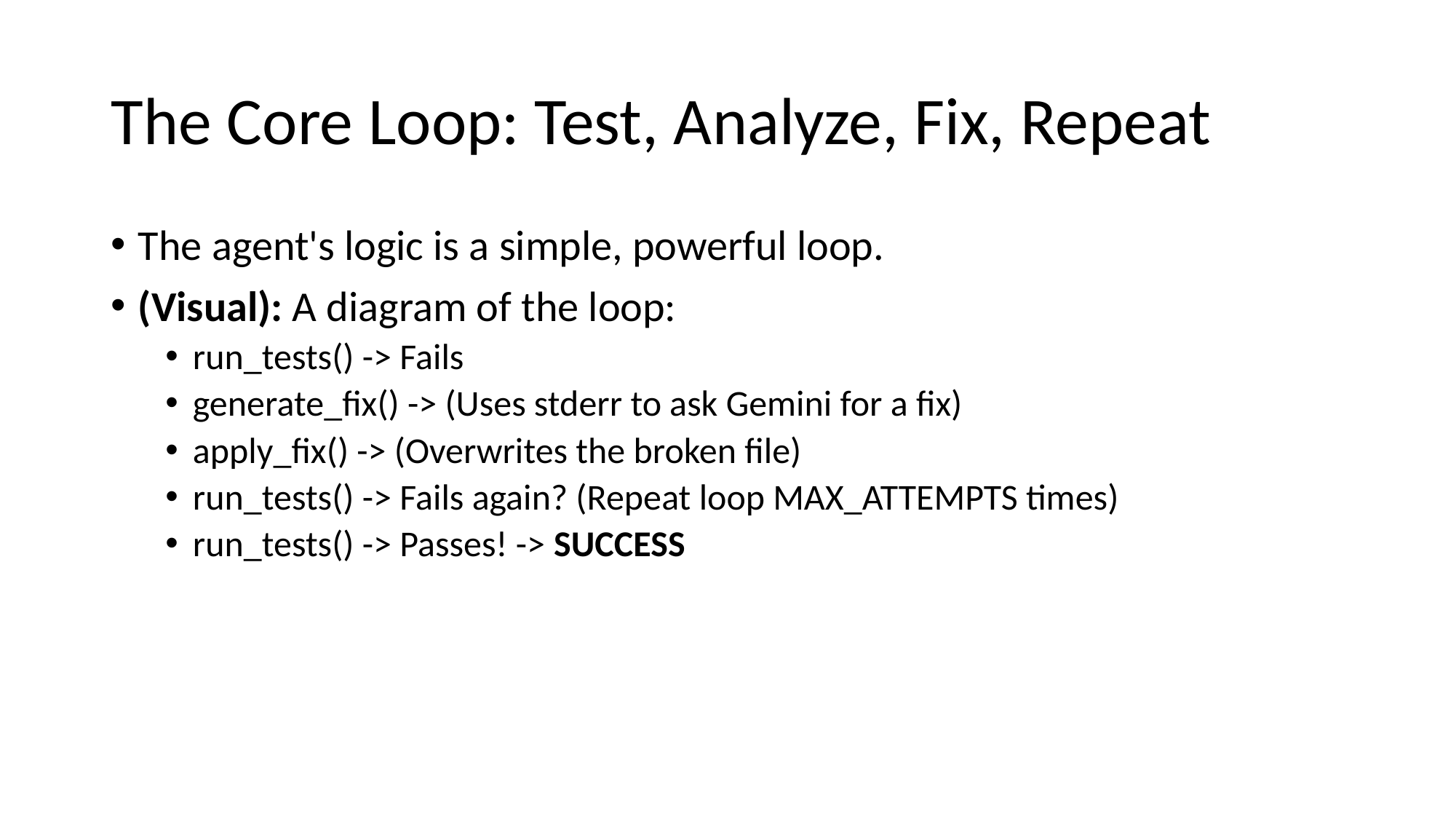

# The Core Loop: Test, Analyze, Fix, Repeat
The agent's logic is a simple, powerful loop.
(Visual): A diagram of the loop:
run_tests() -> Fails
generate_fix() -> (Uses stderr to ask Gemini for a fix)
apply_fix() -> (Overwrites the broken file)
run_tests() -> Fails again? (Repeat loop MAX_ATTEMPTS times)
run_tests() -> Passes! -> SUCCESS